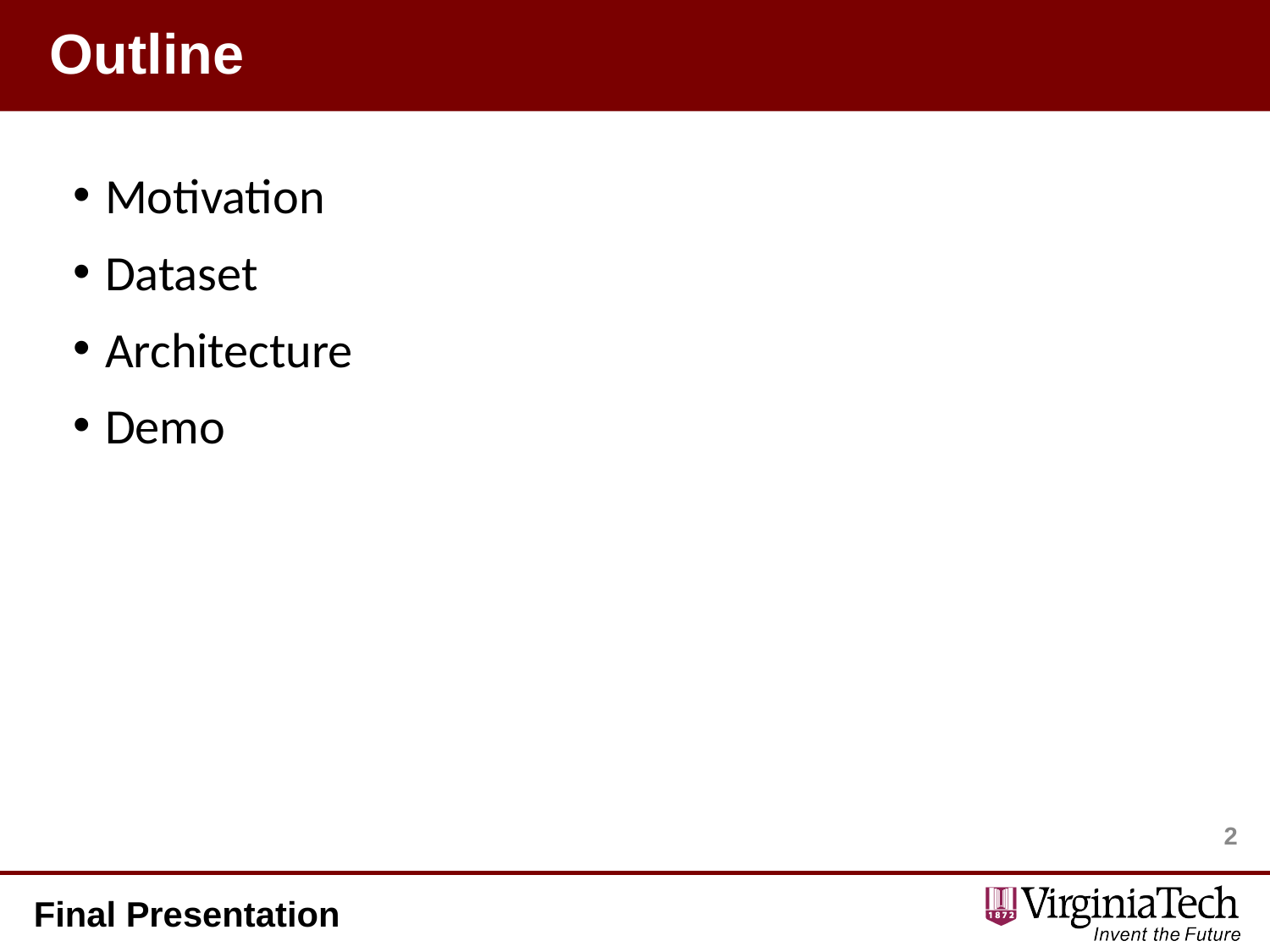

# Outline
Motivation
Dataset
Architecture
Demo

2